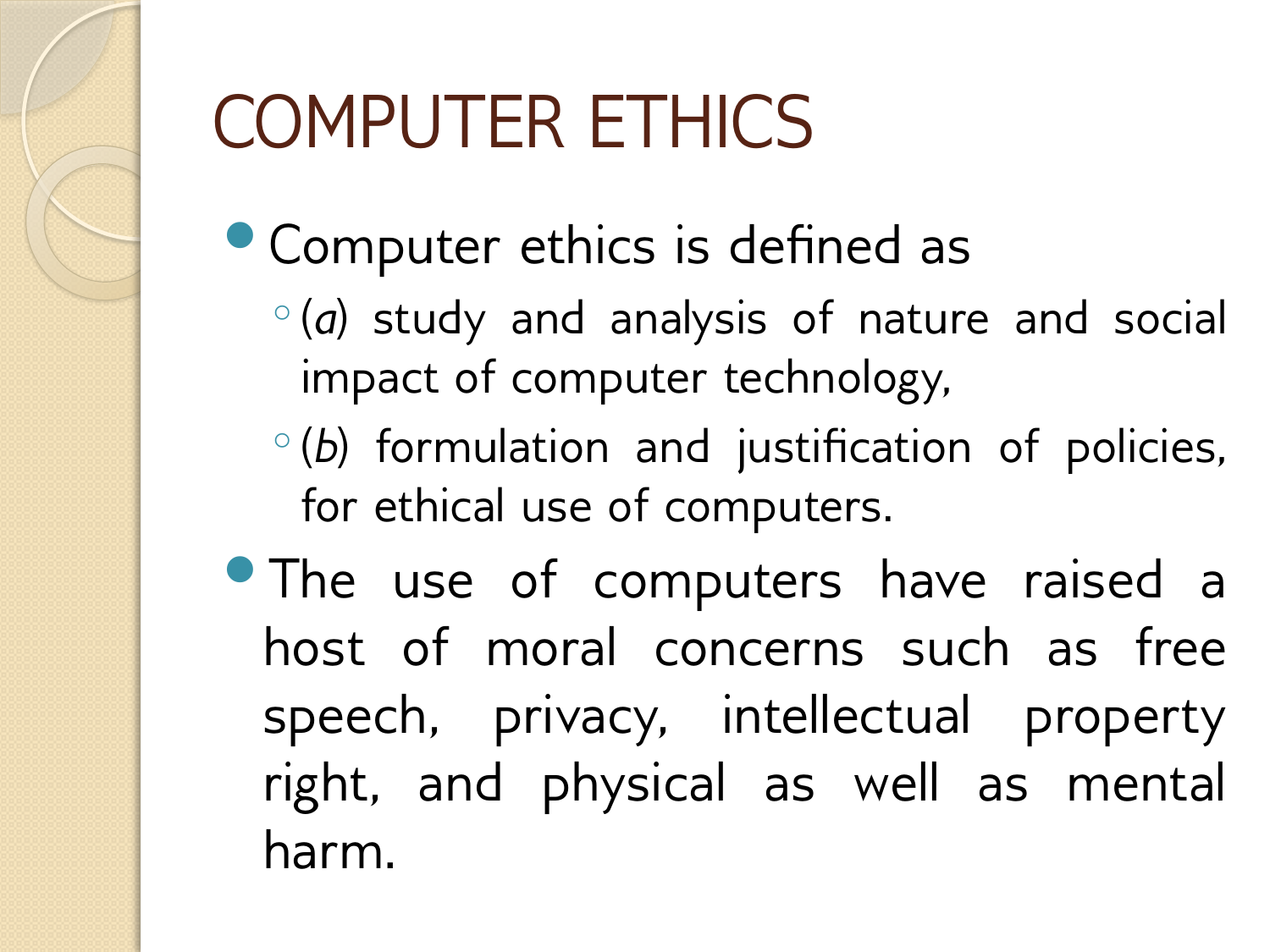

# COMPUTER ETHICS
Computer ethics is defined as
(a) study and analysis of nature and social impact of computer technology,
(b) formulation and justification of policies, for ethical use of computers.
The use of computers have raised a host of moral concerns such as free speech, privacy, intellectual property right, and physical as well as mental harm.